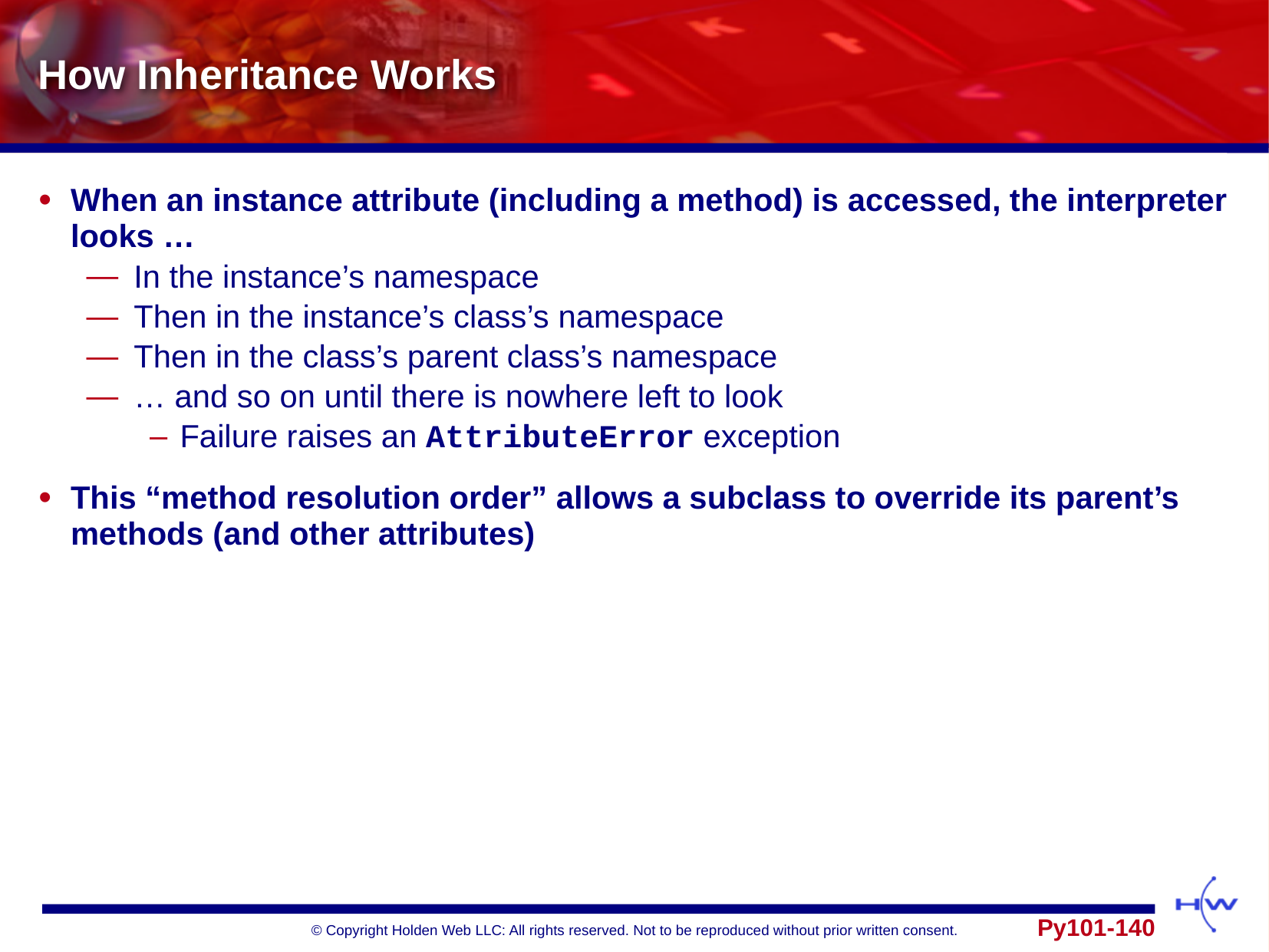

# How Inheritance Works
When an instance attribute (including a method) is accessed, the interpreter looks …
In the instance’s namespace
Then in the instance’s class’s namespace
Then in the class’s parent class’s namespace
… and so on until there is nowhere left to look
Failure raises an AttributeError exception
This “method resolution order” allows a subclass to override its parent’s methods (and other attributes)